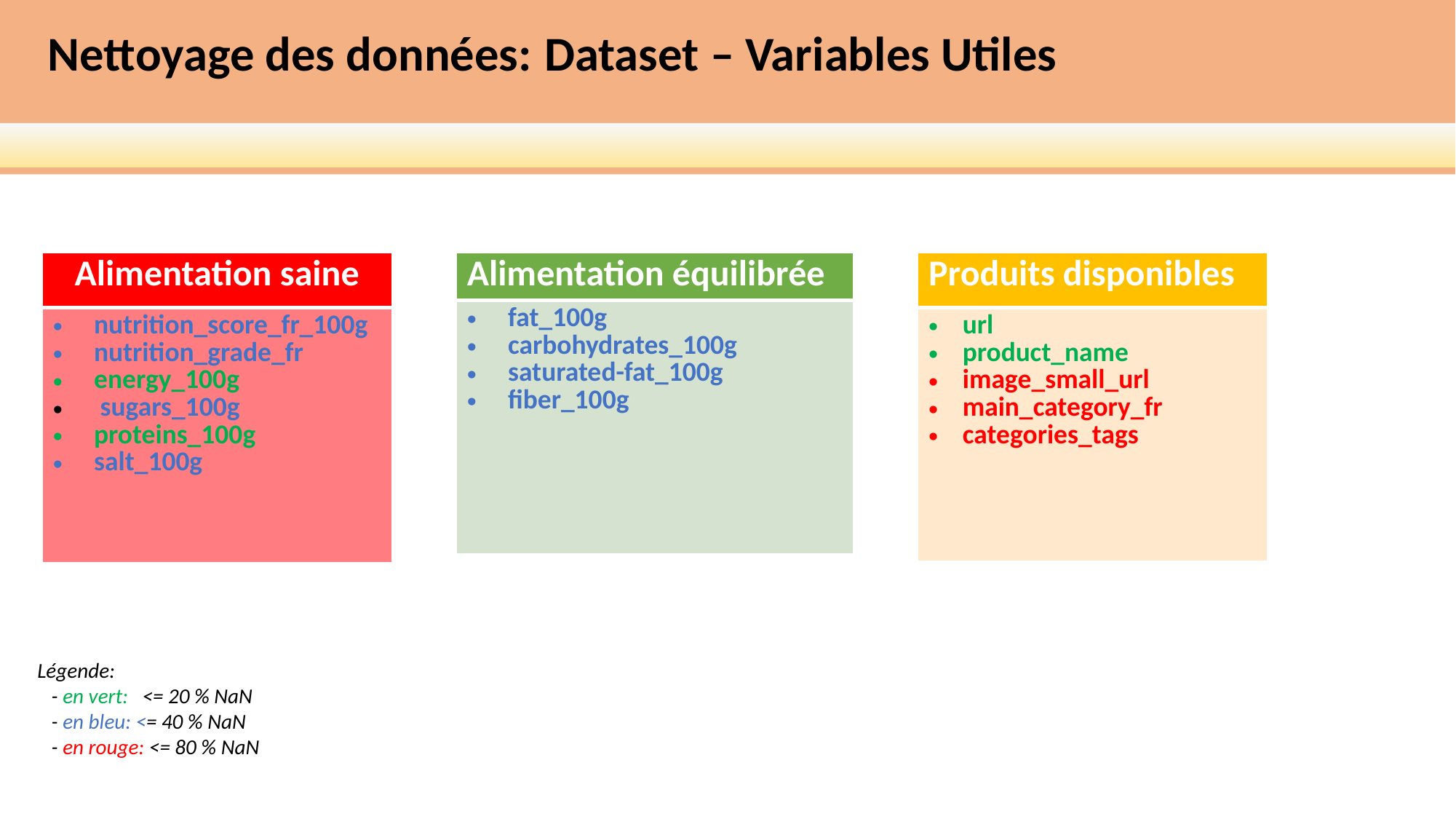

Nettoyage des données: Dataset – Variables Utiles

| Alimentation saine |
| --- |
| nutrition\_score\_fr\_100g nutrition\_grade\_fr energy\_100g sugars\_100g proteins\_100g salt\_100g |
| Alimentation équilibrée |
| --- |
| fat\_100g carbohydrates\_100g saturated-fat\_100g fiber\_100g |
| Produits disponibles |
| --- |
| url product\_name image\_small\_url main\_category\_fr categories\_tags |
Légende:
   - en vert:   <= 20 % NaN
   - en bleu: <= 40 % NaN
   - en rouge: <= 80 % NaN